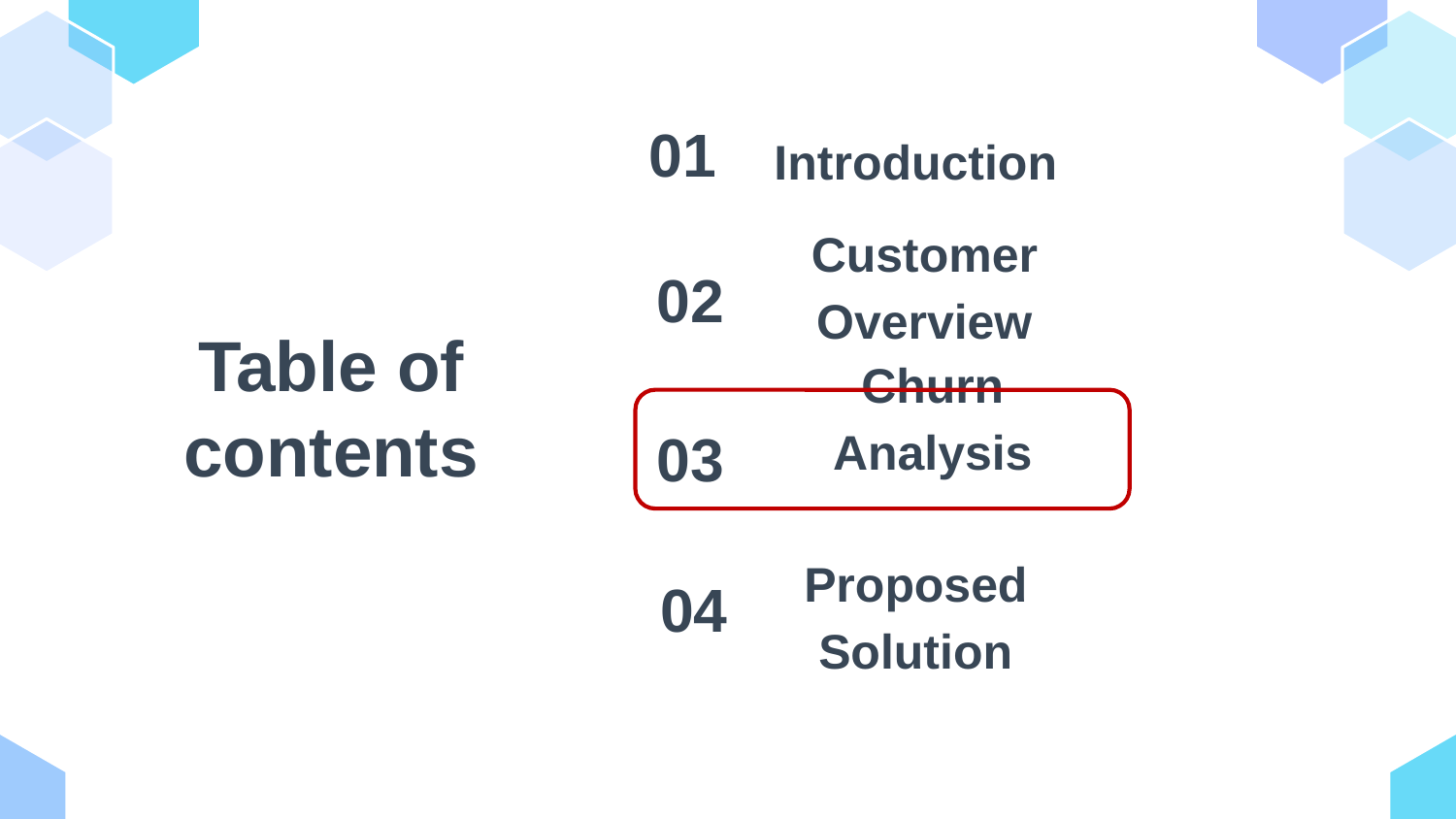

01
Introduction
Customer Overview
02
# Table of contents

03
Churn Analysis
Proposed Solution
04